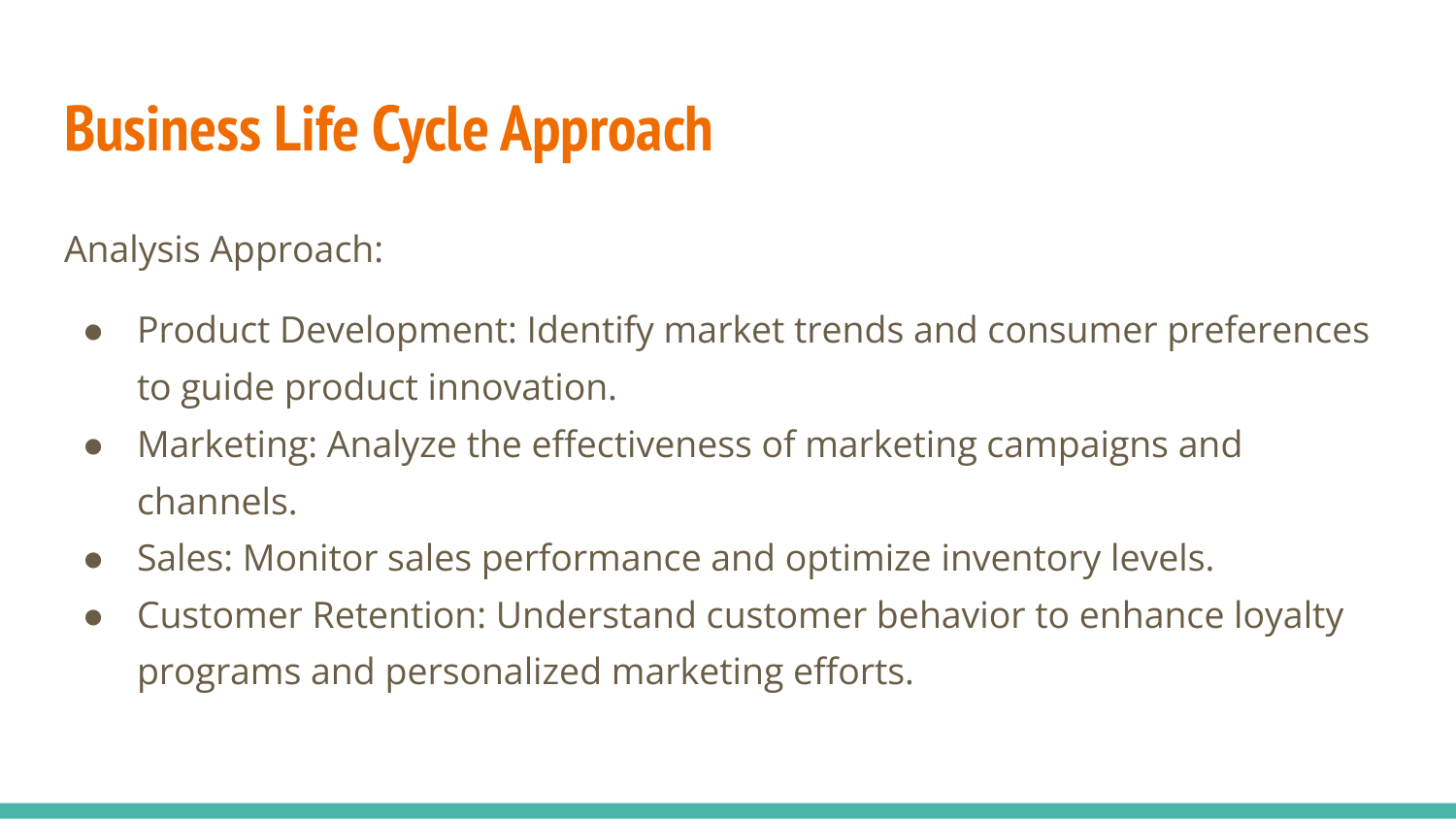

# Business Life Cycle Approach
Analysis Approach:
Product Development: Identify market trends and consumer preferences to guide product innovation.
Marketing: Analyze the effectiveness of marketing campaigns and channels.
Sales: Monitor sales performance and optimize inventory levels.
Customer Retention: Understand customer behavior to enhance loyalty programs and personalized marketing efforts.